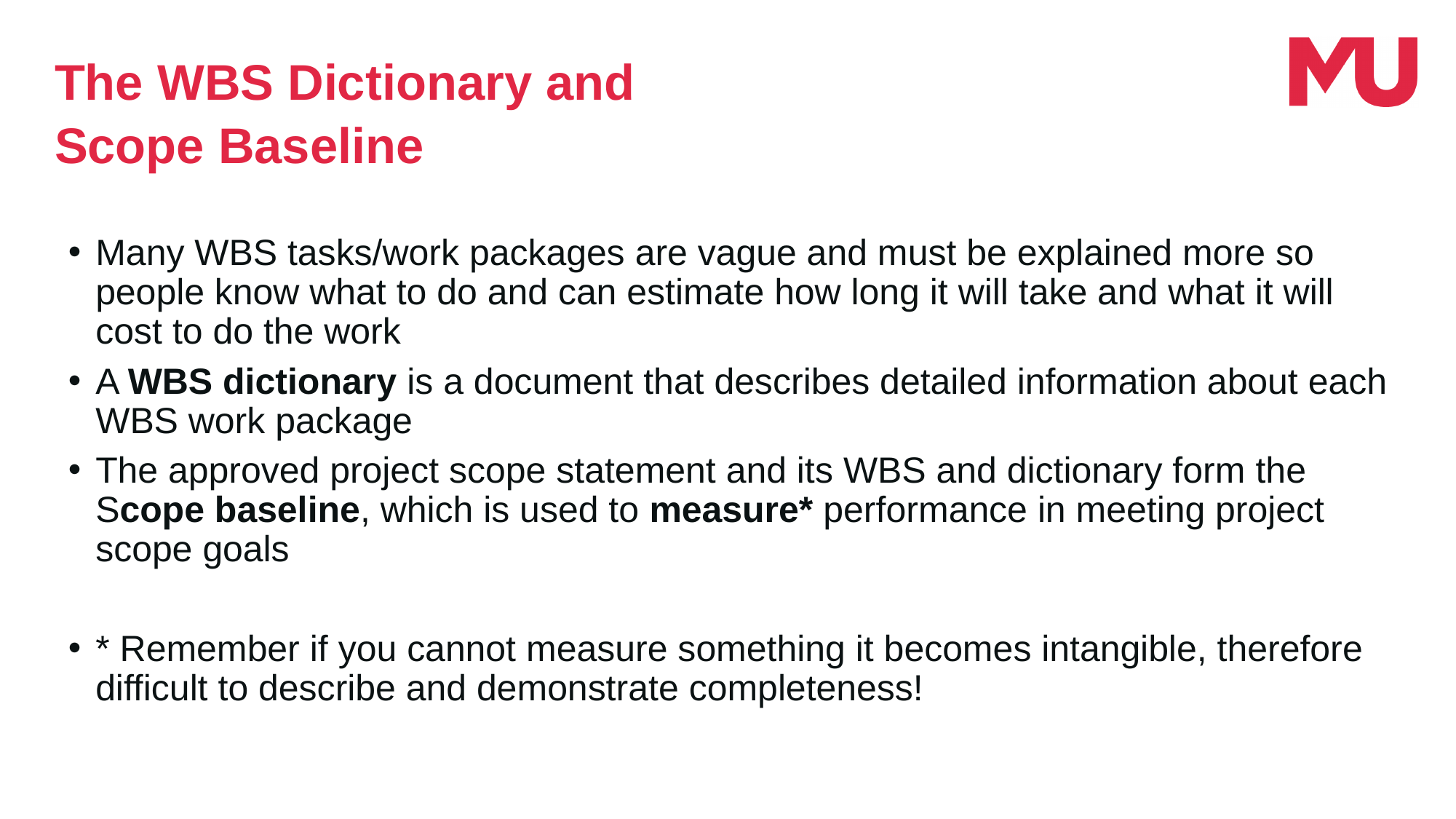

The WBS Dictionary and
Scope Baseline
Many WBS tasks/work packages are vague and must be explained more so people know what to do and can estimate how long it will take and what it will cost to do the work
A WBS dictionary is a document that describes detailed information about each WBS work package
The approved project scope statement and its WBS and dictionary form the Scope baseline, which is used to measure* performance in meeting project scope goals

* Remember if you cannot measure something it becomes intangible, therefore difficult to describe and demonstrate completeness!